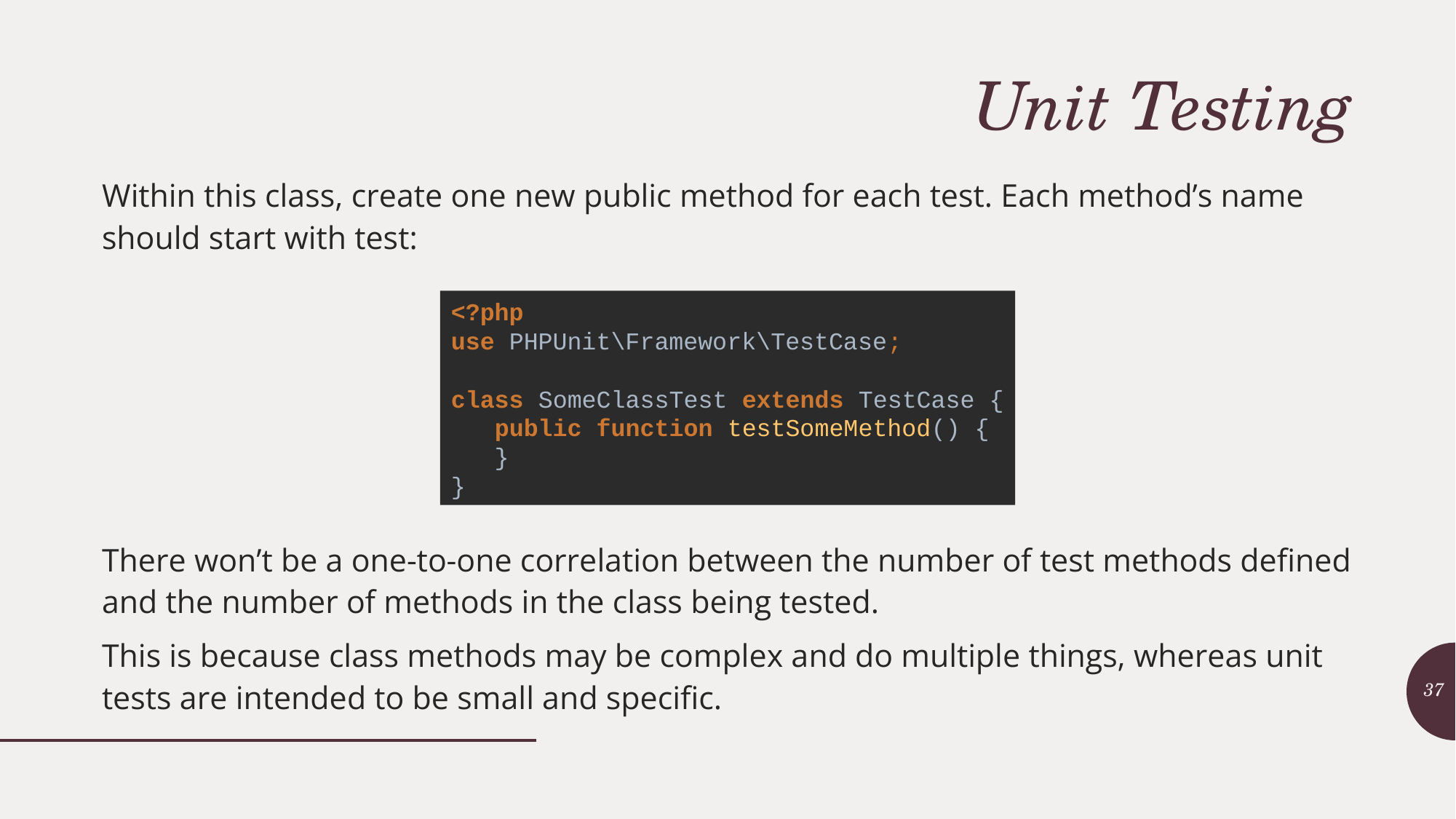

# Unit Testing
Within this class, create one new public method for each test. Each method’s name should start with test:

There won’t be a one-to-one correlation between the number of test methods defined and the number of methods in the class being tested.
This is because class methods may be complex and do multiple things, whereas unit tests are intended to be small and specific.

<?php
use PHPUnit\Framework\TestCase;
class SomeClassTest extends TestCase {
   public function testSomeMethod() {
   }
}
37